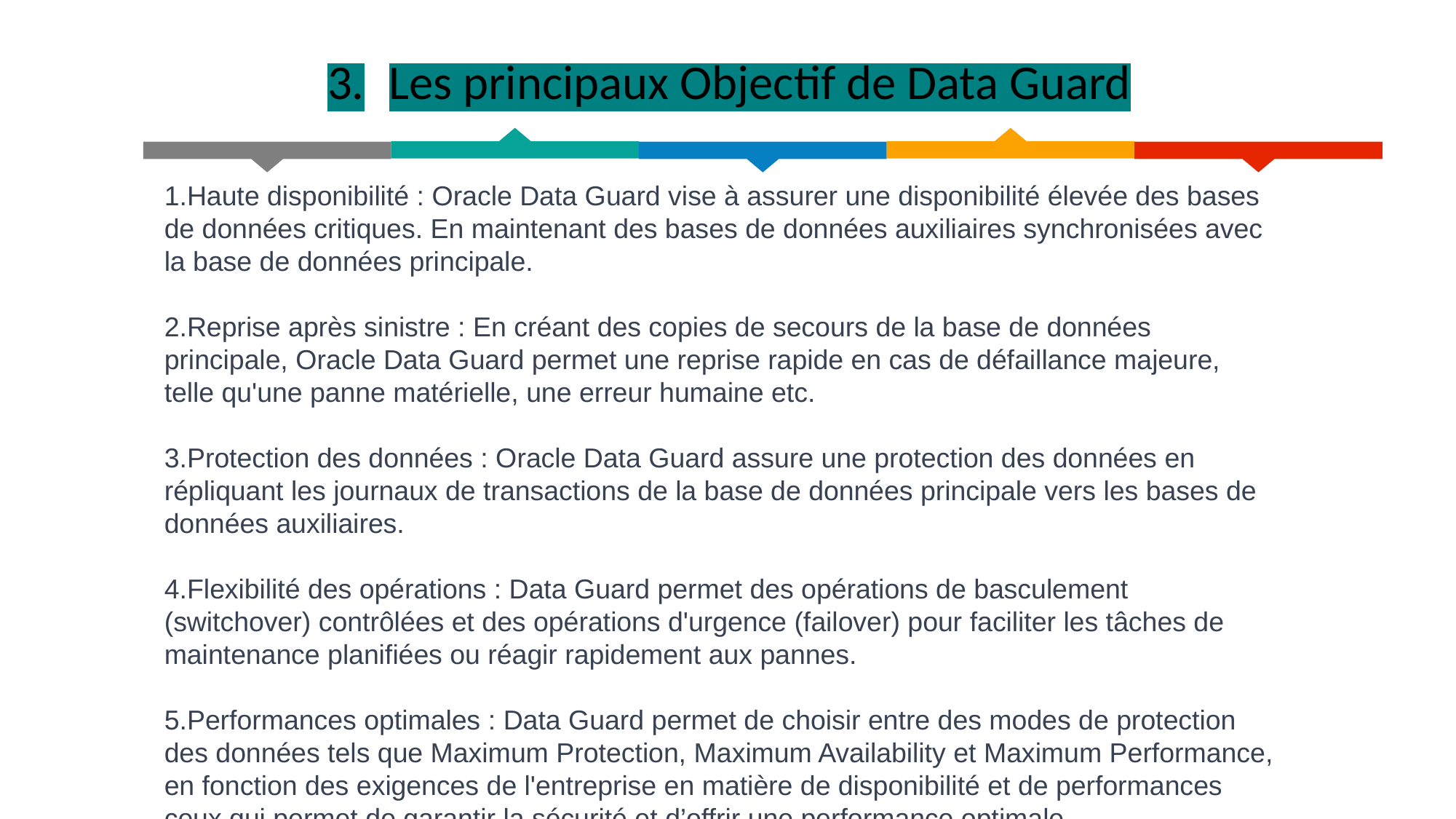

Les principaux Objectif de Data Guard

Haute disponibilité : Oracle Data Guard vise à assurer une disponibilité élevée des bases de données critiques. En maintenant des bases de données auxiliaires synchronisées avec la base de données principale.

Reprise après sinistre : En créant des copies de secours de la base de données principale, Oracle Data Guard permet une reprise rapide en cas de défaillance majeure, telle qu'une panne matérielle, une erreur humaine etc.

Protection des données : Oracle Data Guard assure une protection des données en répliquant les journaux de transactions de la base de données principale vers les bases de données auxiliaires.

Flexibilité des opérations : Data Guard permet des opérations de basculement (switchover) contrôlées et des opérations d'urgence (failover) pour faciliter les tâches de maintenance planifiées ou réagir rapidement aux pannes.

Performances optimales : Data Guard permet de choisir entre des modes de protection des données tels que Maximum Protection, Maximum Availability et Maximum Performance, en fonction des exigences de l'entreprise en matière de disponibilité et de performances ceux qui permet de garantir la sécurité et d’offrir une performance optimale .

2020
2022
2019
2021
2023